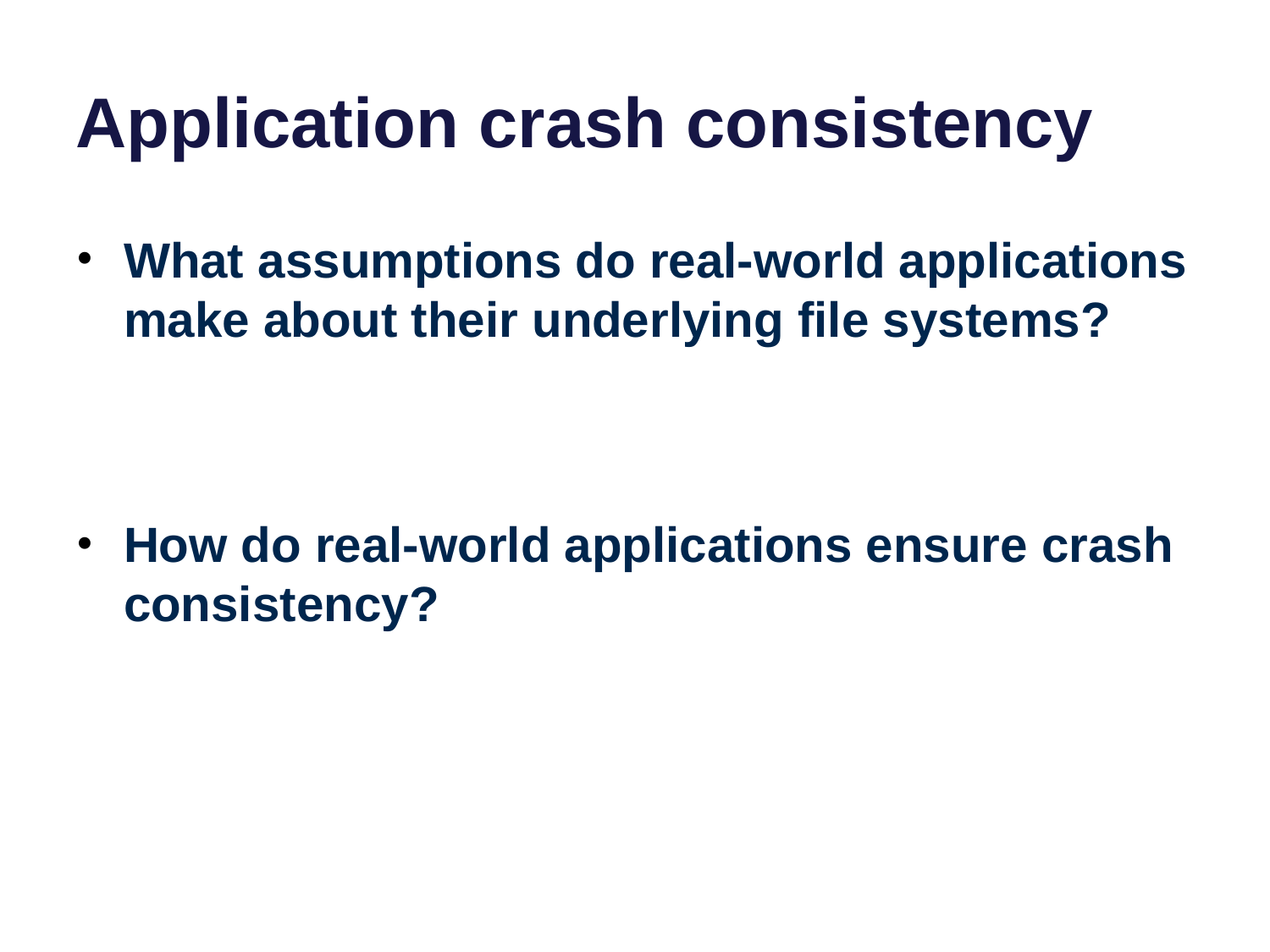

# Application crash consistency
What assumptions do real-world applications make about their underlying file systems?

How do real-world applications ensure crash consistency?